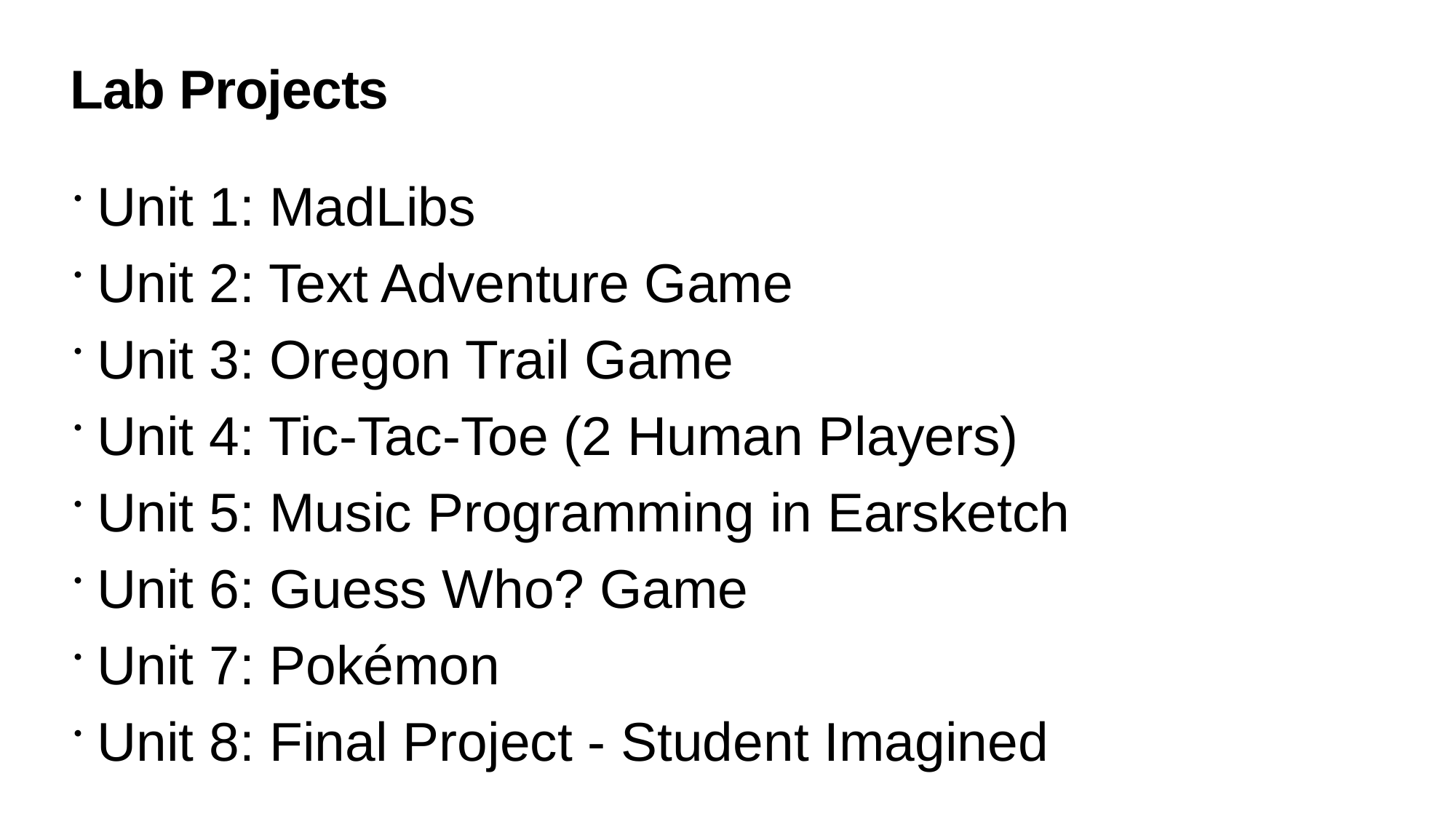

# Lab Projects
Unit 1: MadLibs
Unit 2: Text Adventure Game
Unit 3: Oregon Trail Game
Unit 4: Tic-Tac-Toe (2 Human Players)
Unit 5: Music Programming in Earsketch
Unit 6: Guess Who? Game
Unit 7: Pokémon
Unit 8: Final Project - Student Imagined